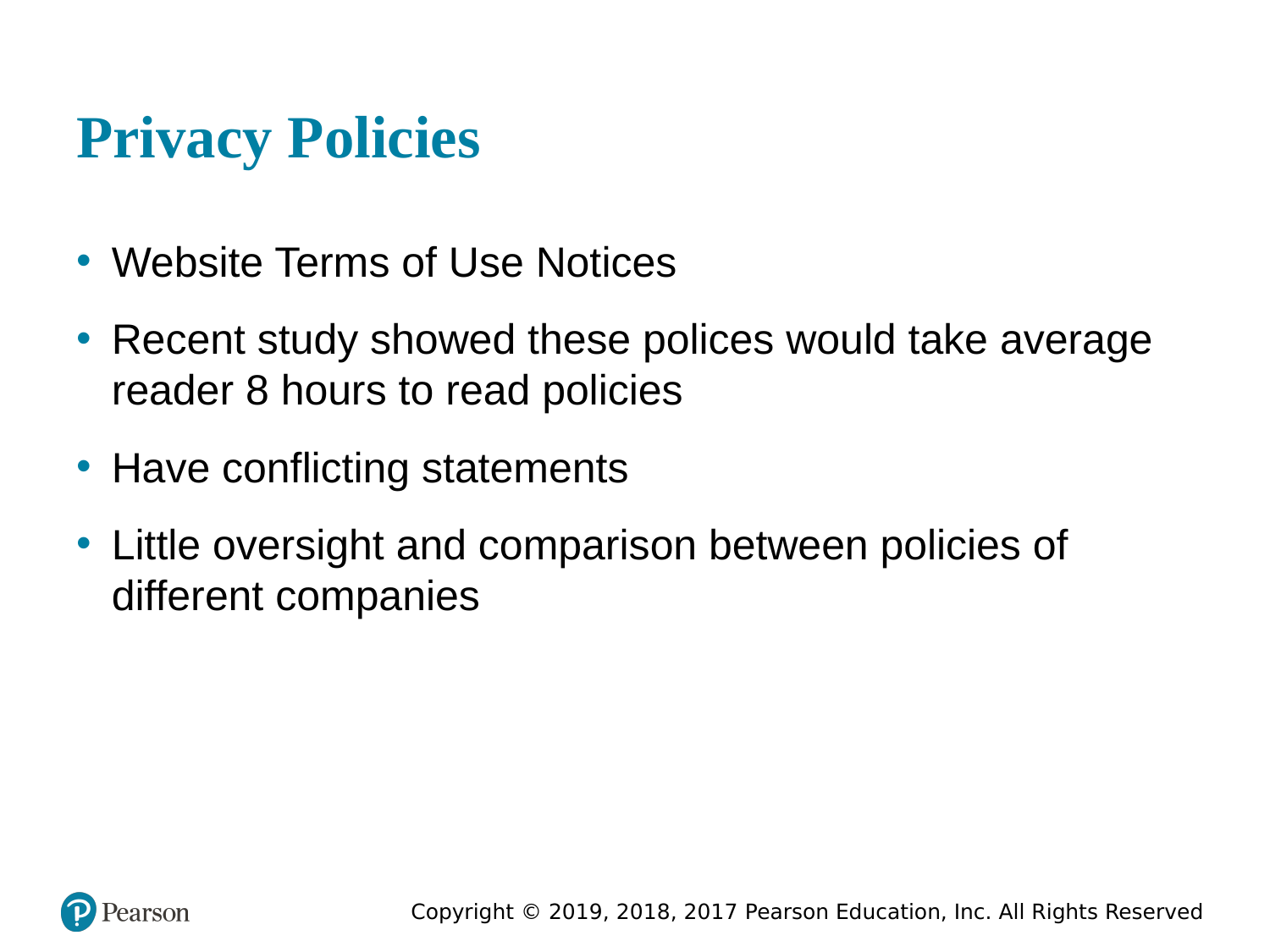

# Privacy Policies
Website Terms of Use Notices
Recent study showed these polices would take average reader 8 hours to read policies
Have conflicting statements
Little oversight and comparison between policies of different companies